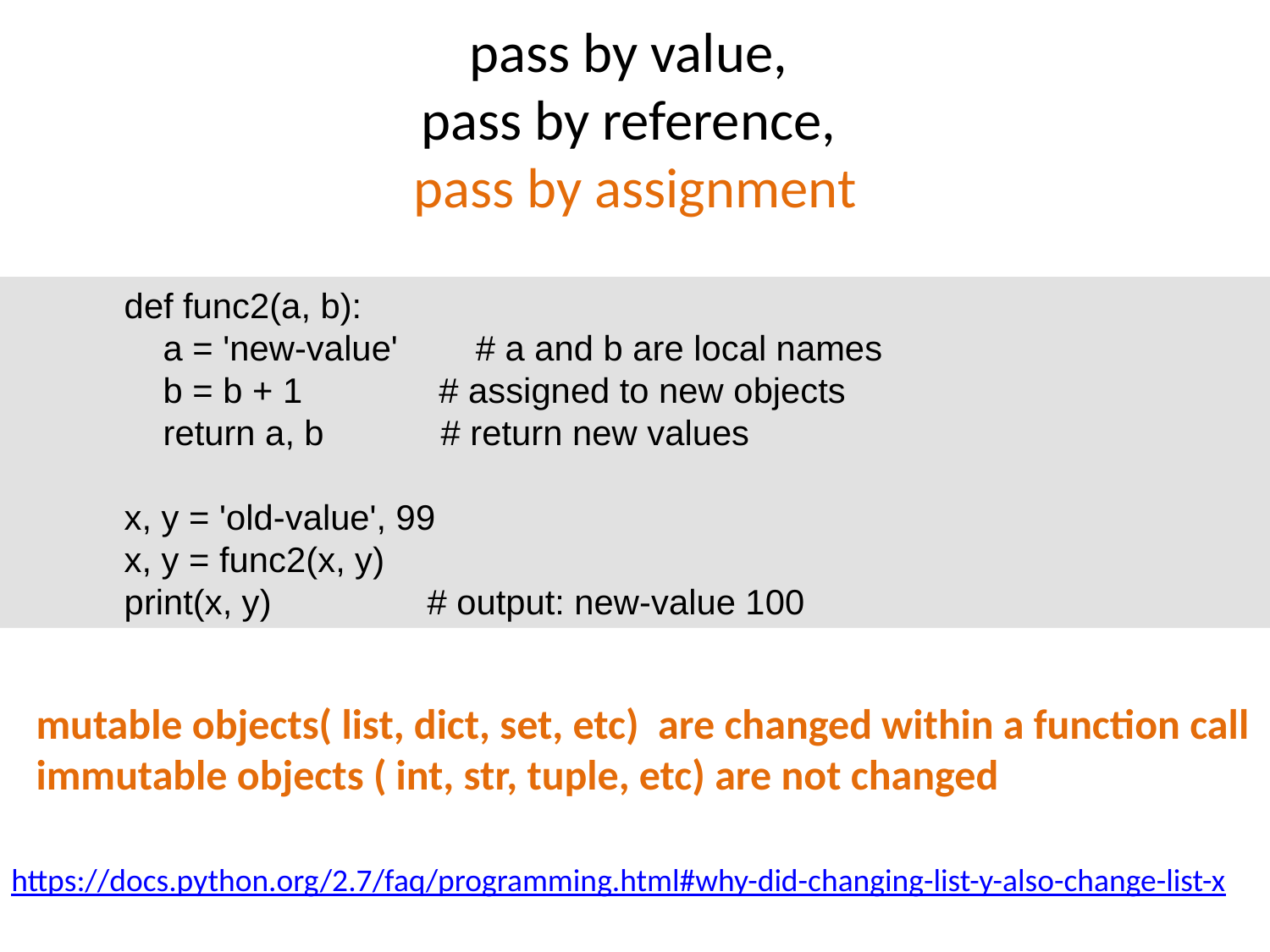

# pass by value, pass by reference, pass by assignment
def func2(a, b):
    a = 'new-value'        # a and b are local names
    b = b + 1              # assigned to new objects
    return a, b            # return new values

x, y = 'old-value', 99
x, y = func2(x, y)
print(x, y)                # output: new-value 100
mutable objects( list, dict, set, etc)  are changed within a function call
immutable objects ( int, str, tuple, etc) are not changed
https://docs.python.org/2.7/faq/programming.html#why-did-changing-list-y-also-change-list-x